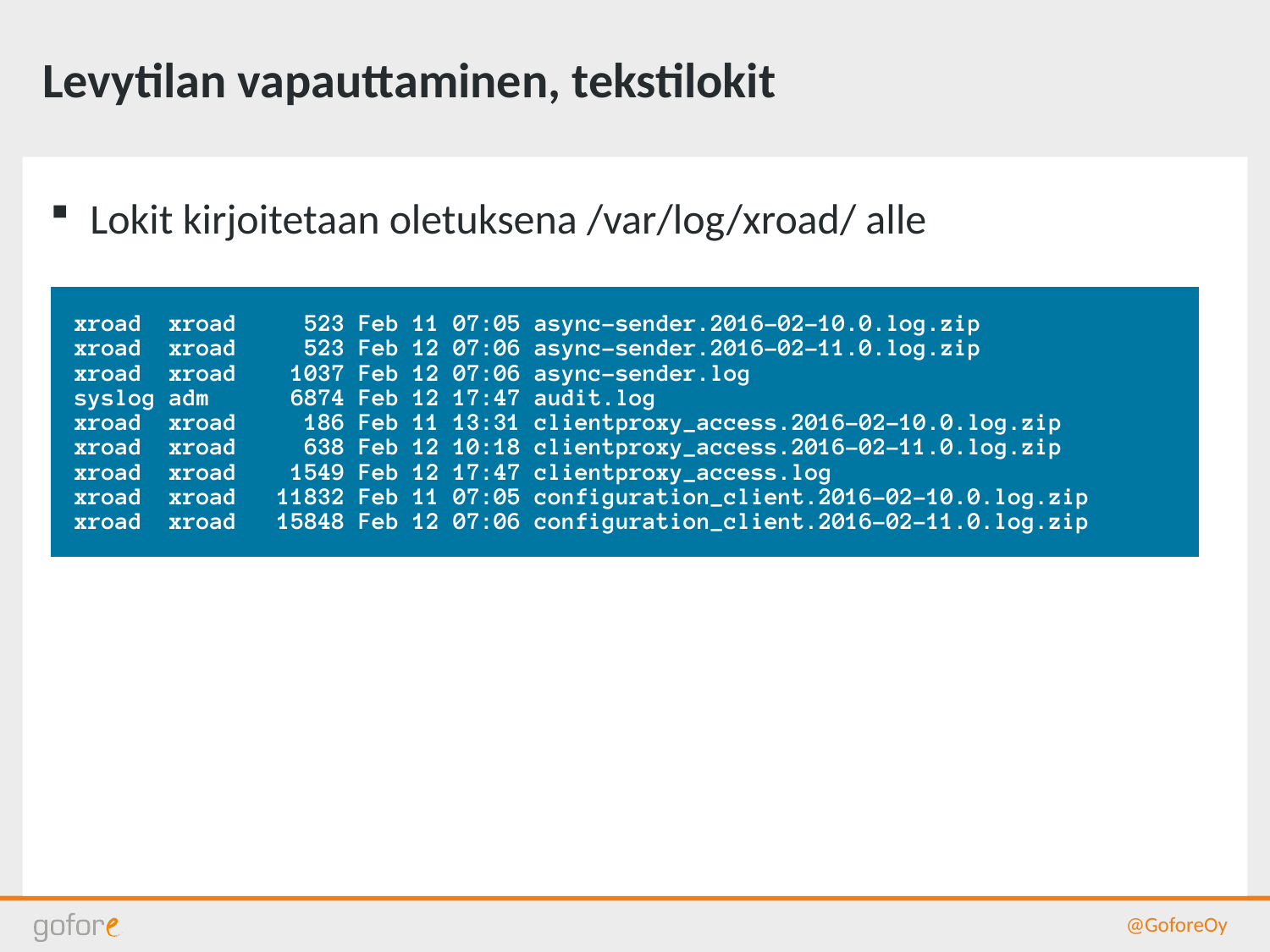

# Levytilan vapauttaminen, tekstilokit
Lokit kirjoitetaan oletuksena /var/log/xroad/ alle

| xroad xroad 523 Feb 11 07:05 async-sender.2016-02-10.0.log.zip xroad xroad 523 Feb 12 07:06 async-sender.2016-02-11.0.log.zip xroad xroad 1037 Feb 12 07:06 async-sender.log syslog adm 6874 Feb 12 17:47 audit.log xroad xroad 186 Feb 11 13:31 clientproxy\_access.2016-02-10.0.log.zip xroad xroad 638 Feb 12 10:18 clientproxy\_access.2016-02-11.0.log.zip xroad xroad 1549 Feb 12 17:47 clientproxy\_access.log xroad xroad 11832 Feb 11 07:05 configuration\_client.2016-02-10.0.log.zip xroad xroad 15848 Feb 12 07:06 configuration\_client.2016-02-11.0.log.zip |
| --- |
@GoforeOy